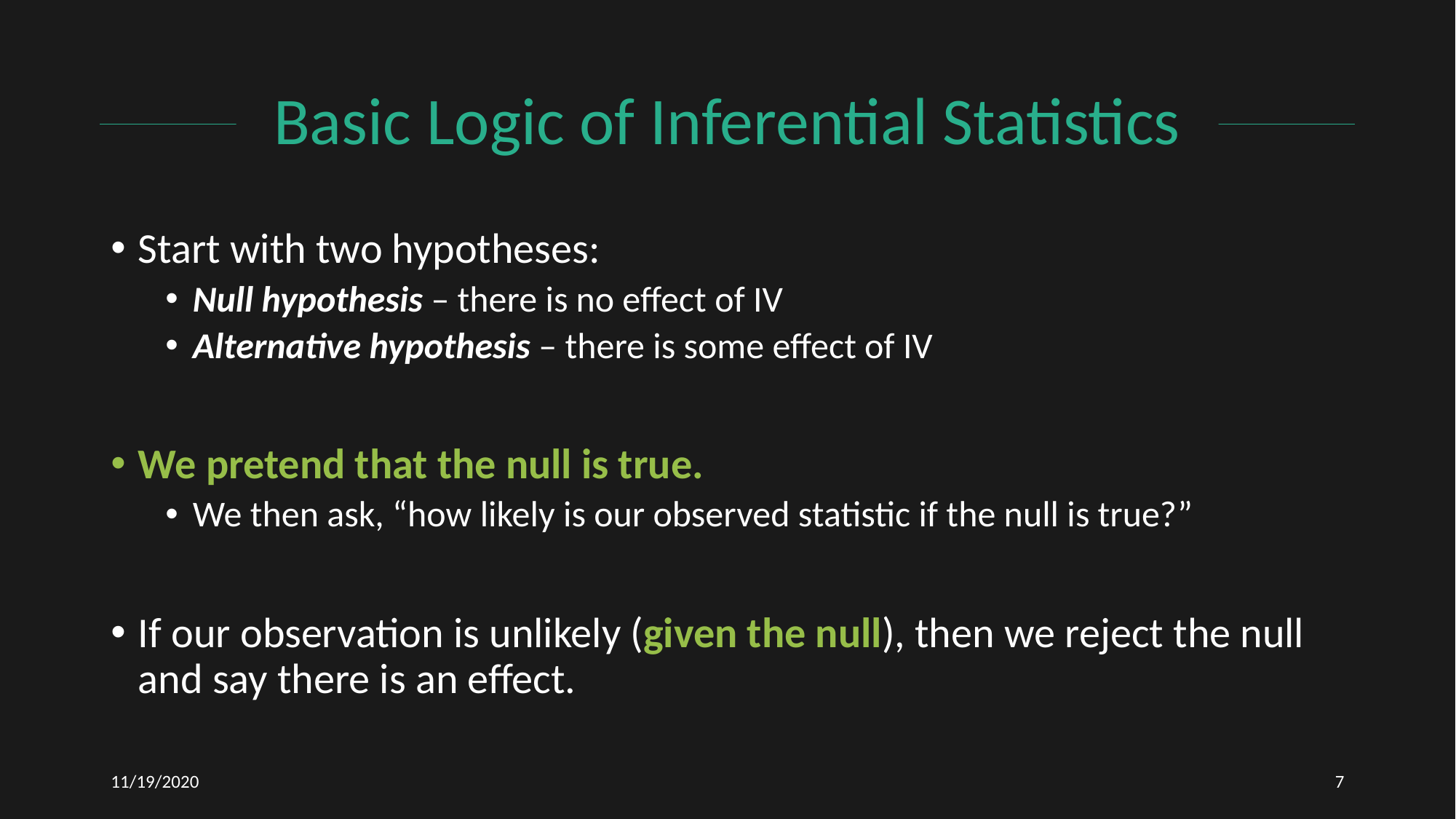

# Basic Logic of Inferential Statistics
Start with two hypotheses:
Null hypothesis – there is no effect of IV
Alternative hypothesis – there is some effect of IV

We pretend that the null is true.
We then ask, “how likely is our observed statistic if the null is true?”

If our observation is unlikely (given the null), then we reject the null and say there is an effect.
11/19/2020
7